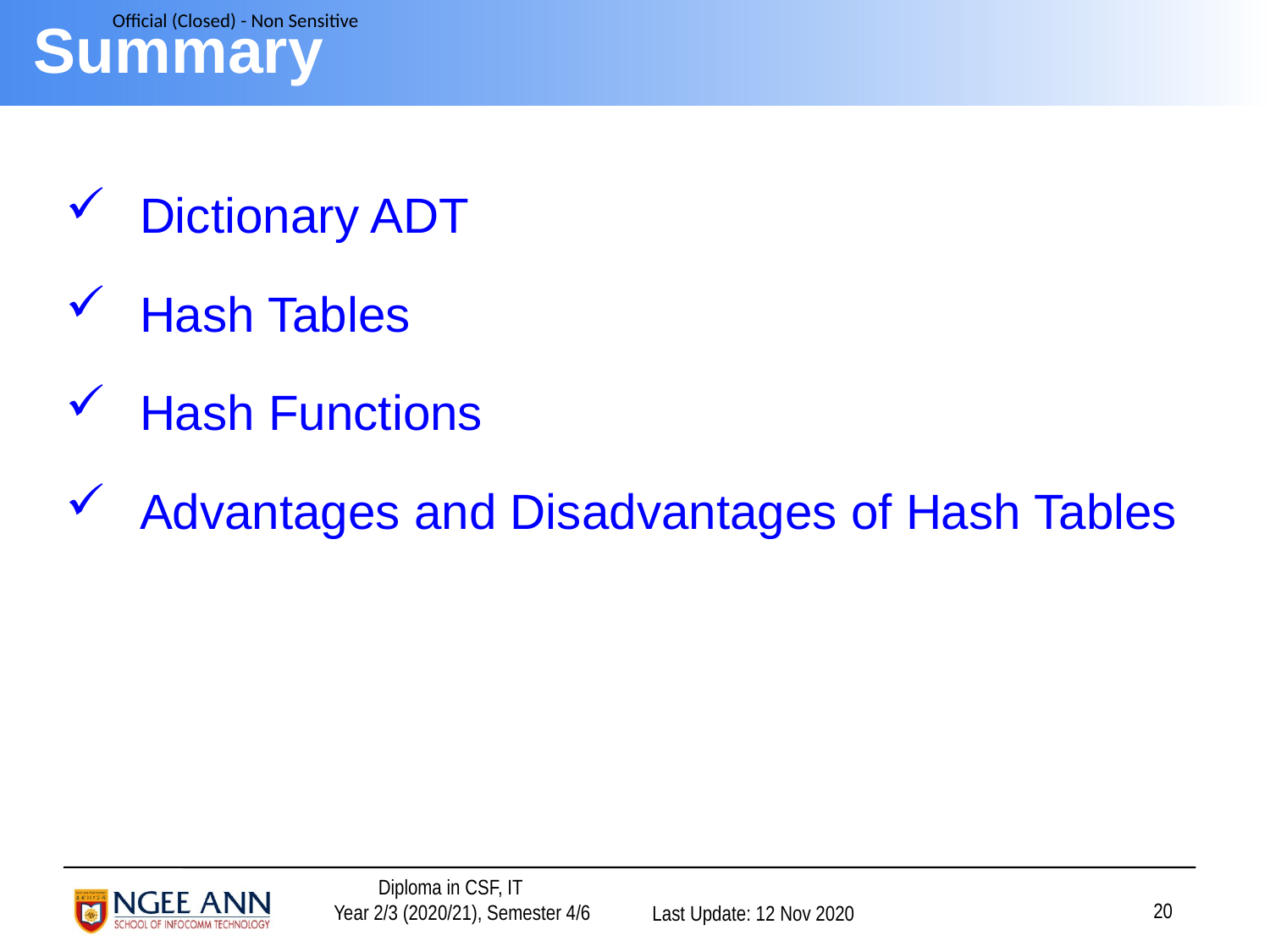

# Summary
Dictionary ADT
Hash Tables
Hash Functions
Advantages and Disadvantages of Hash Tables